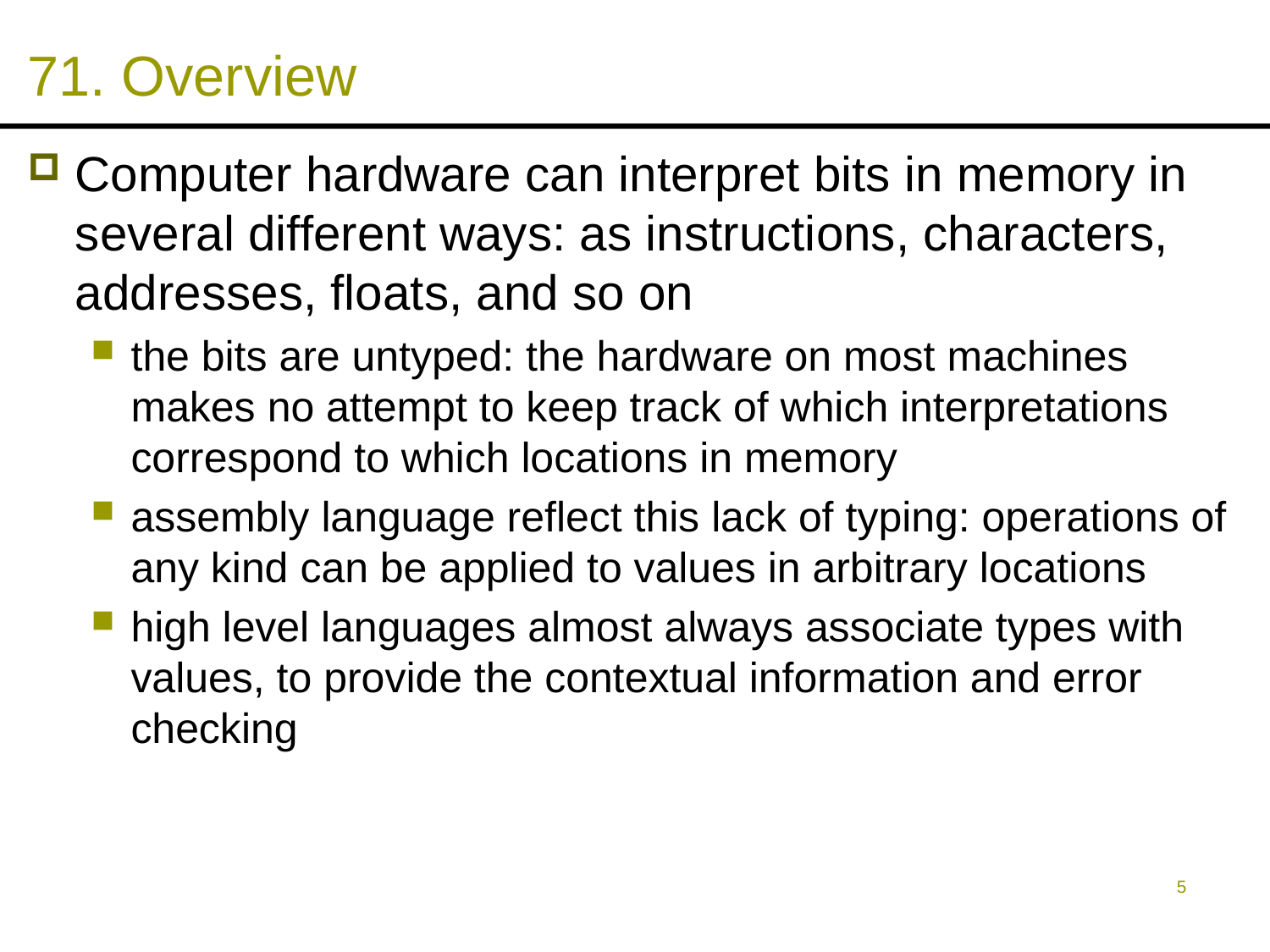

# 71. Overview
Computer hardware can interpret bits in memory in several different ways: as instructions, characters, addresses, floats, and so on
the bits are untyped: the hardware on most machines makes no attempt to keep track of which interpretations correspond to which locations in memory
assembly language reflect this lack of typing: operations of any kind can be applied to values in arbitrary locations
high level languages almost always associate types with values, to provide the contextual information and error checking
5